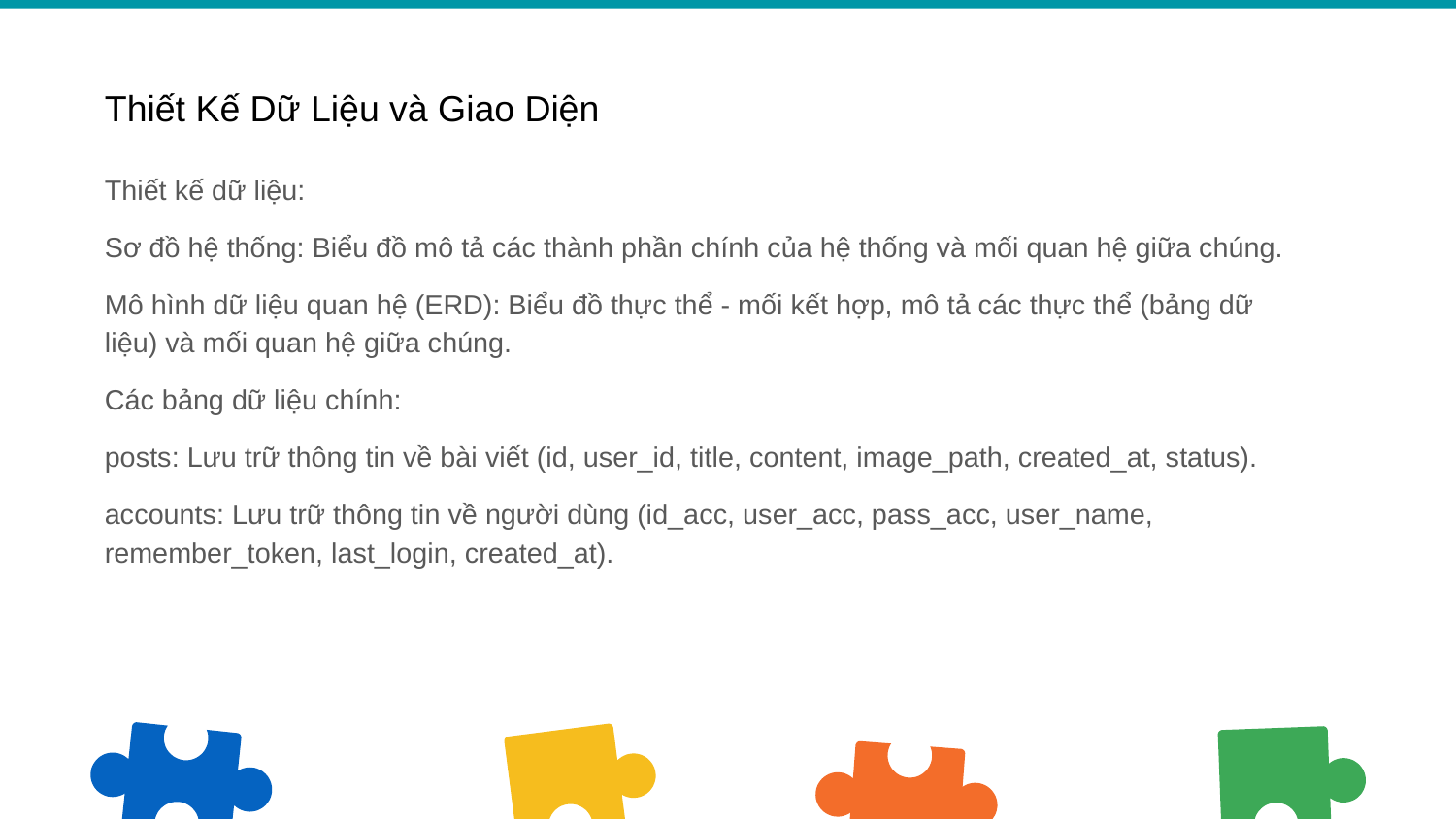

# Thiết Kế Dữ Liệu và Giao Diện
Thiết kế dữ liệu:
Sơ đồ hệ thống: Biểu đồ mô tả các thành phần chính của hệ thống và mối quan hệ giữa chúng.
Mô hình dữ liệu quan hệ (ERD): Biểu đồ thực thể - mối kết hợp, mô tả các thực thể (bảng dữ liệu) và mối quan hệ giữa chúng.
Các bảng dữ liệu chính:
posts: Lưu trữ thông tin về bài viết (id, user_id, title, content, image_path, created_at, status).
accounts: Lưu trữ thông tin về người dùng (id_acc, user_acc, pass_acc, user_name, remember_token, last_login, created_at).